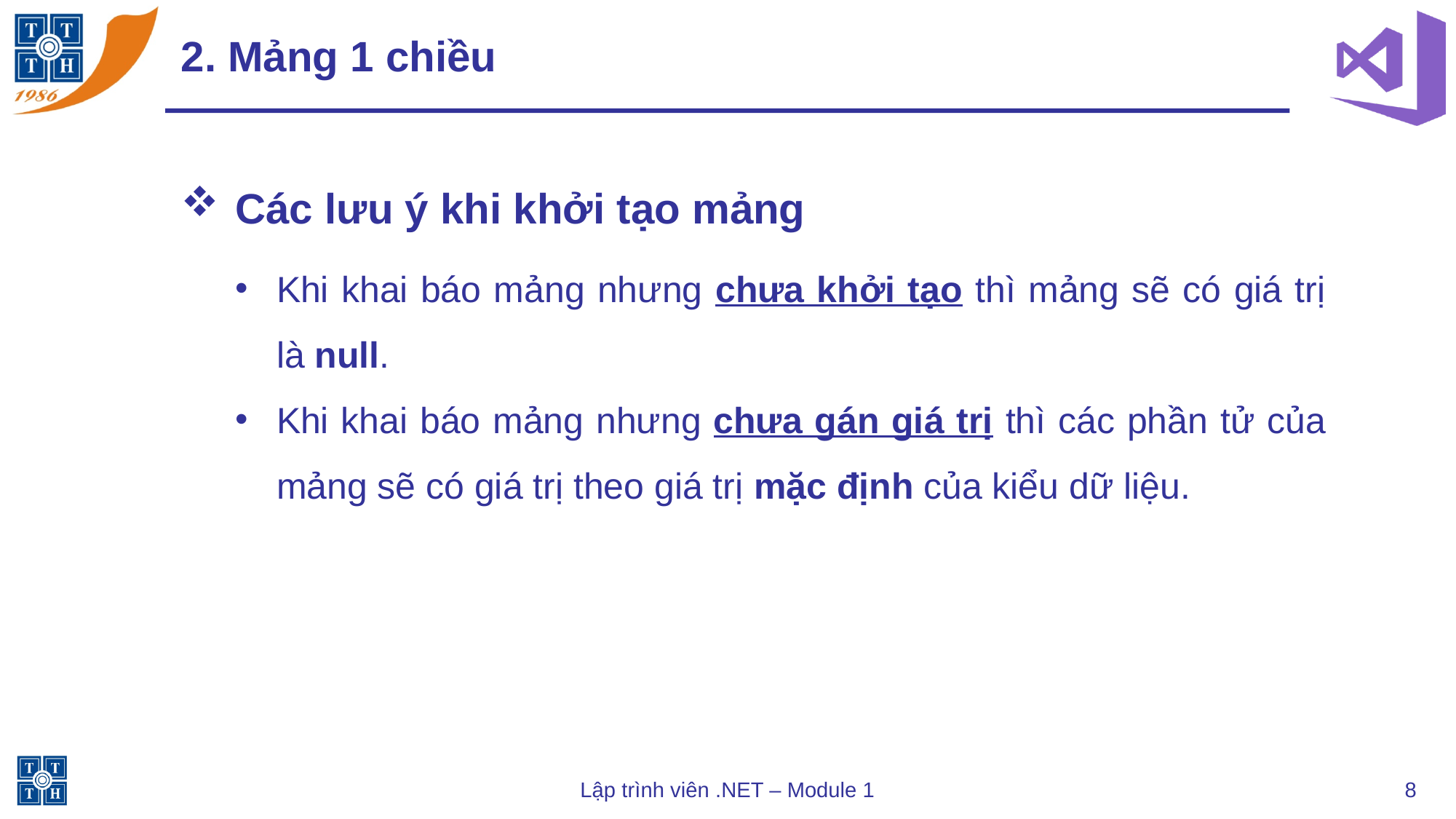

# 2. Mảng 1 chiều
Các lưu ý khi khởi tạo mảng
Khi khai báo mảng nhưng chưa khởi tạo thì mảng sẽ có giá trị là null.
Khi khai báo mảng nhưng chưa gán giá trị thì các phần tử của mảng sẽ có giá trị theo giá trị mặc định của kiểu dữ liệu.